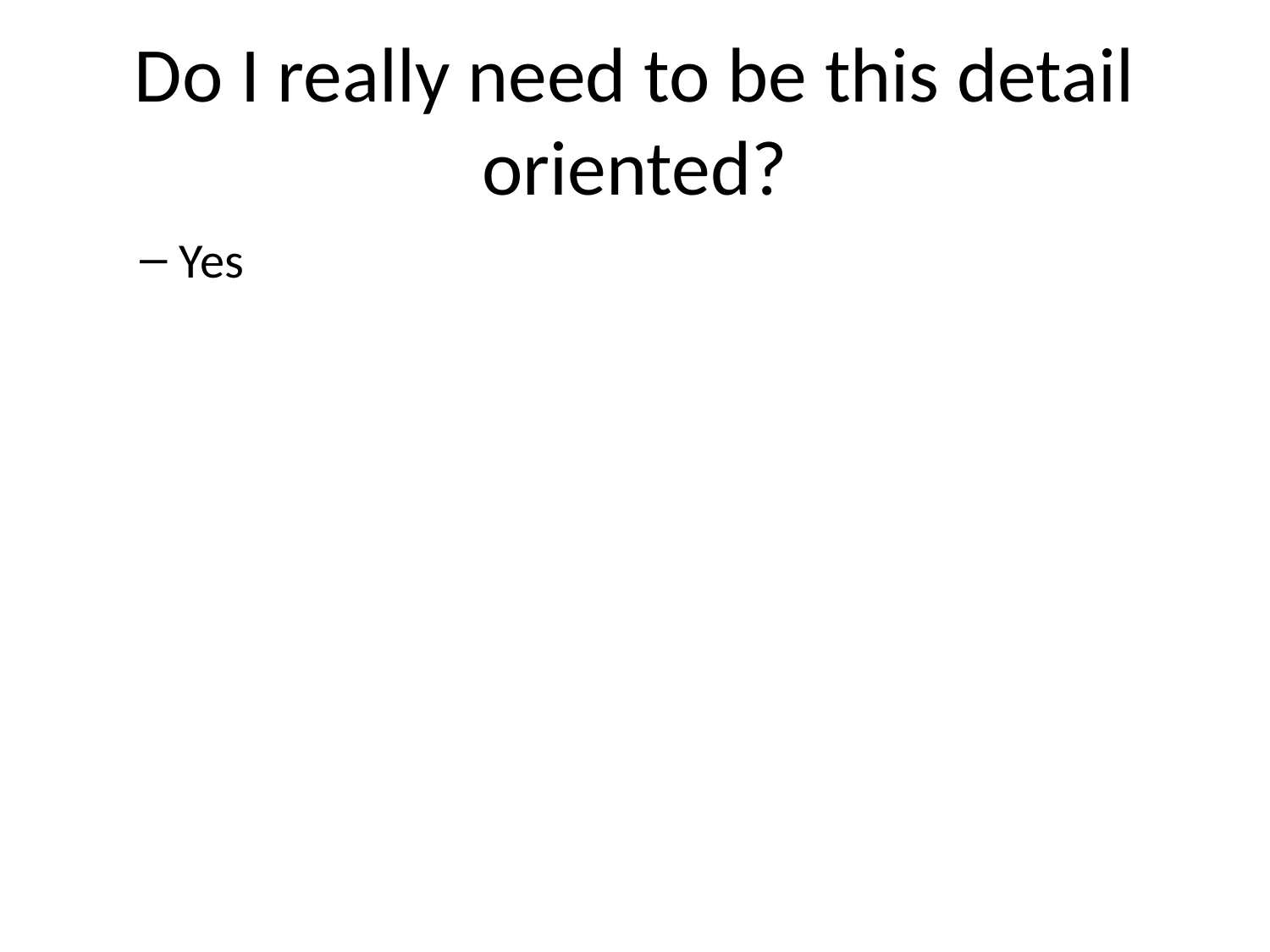

# Do I really need to be this detail oriented?
Yes